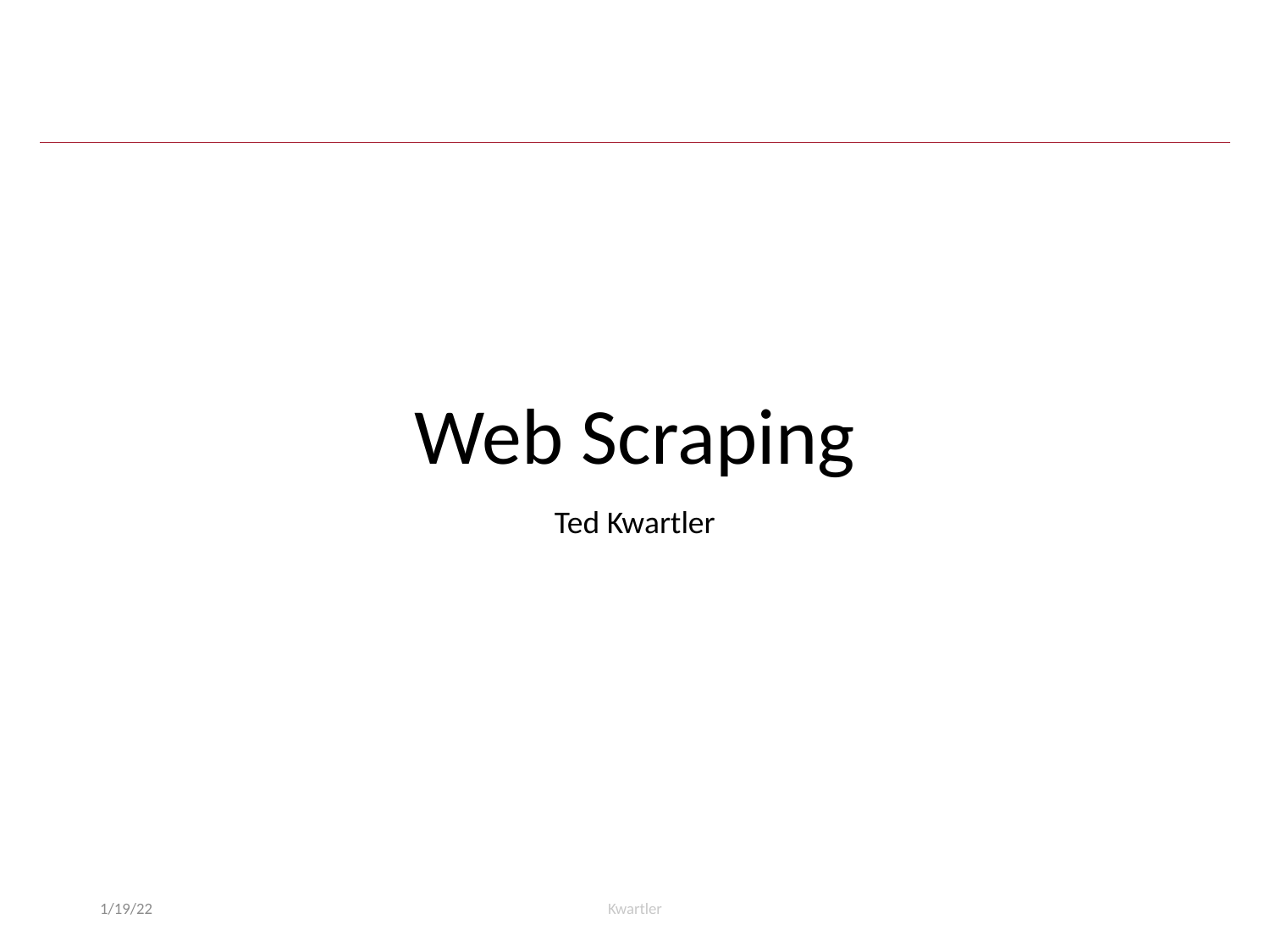

# Web Scraping
Ted Kwartler
1/19/22
Kwartler